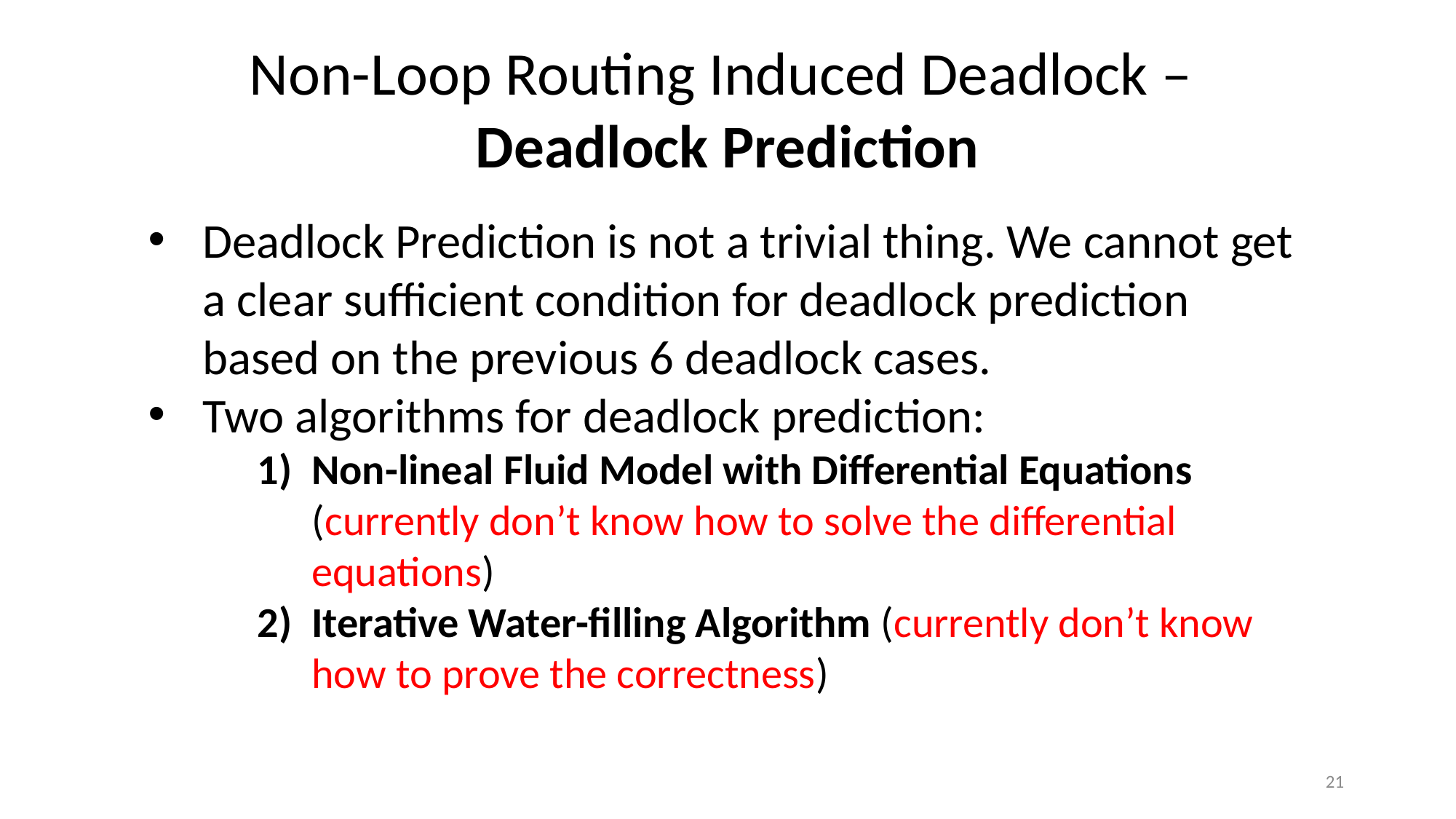

Non-Loop Routing Induced Deadlock –
Deadlock Prediction
Deadlock Prediction is not a trivial thing. We cannot get a clear sufficient condition for deadlock prediction based on the previous 6 deadlock cases.
Two algorithms for deadlock prediction:
Non-lineal Fluid Model with Differential Equations (currently don’t know how to solve the differential equations)
Iterative Water-filling Algorithm (currently don’t know how to prove the correctness)

21